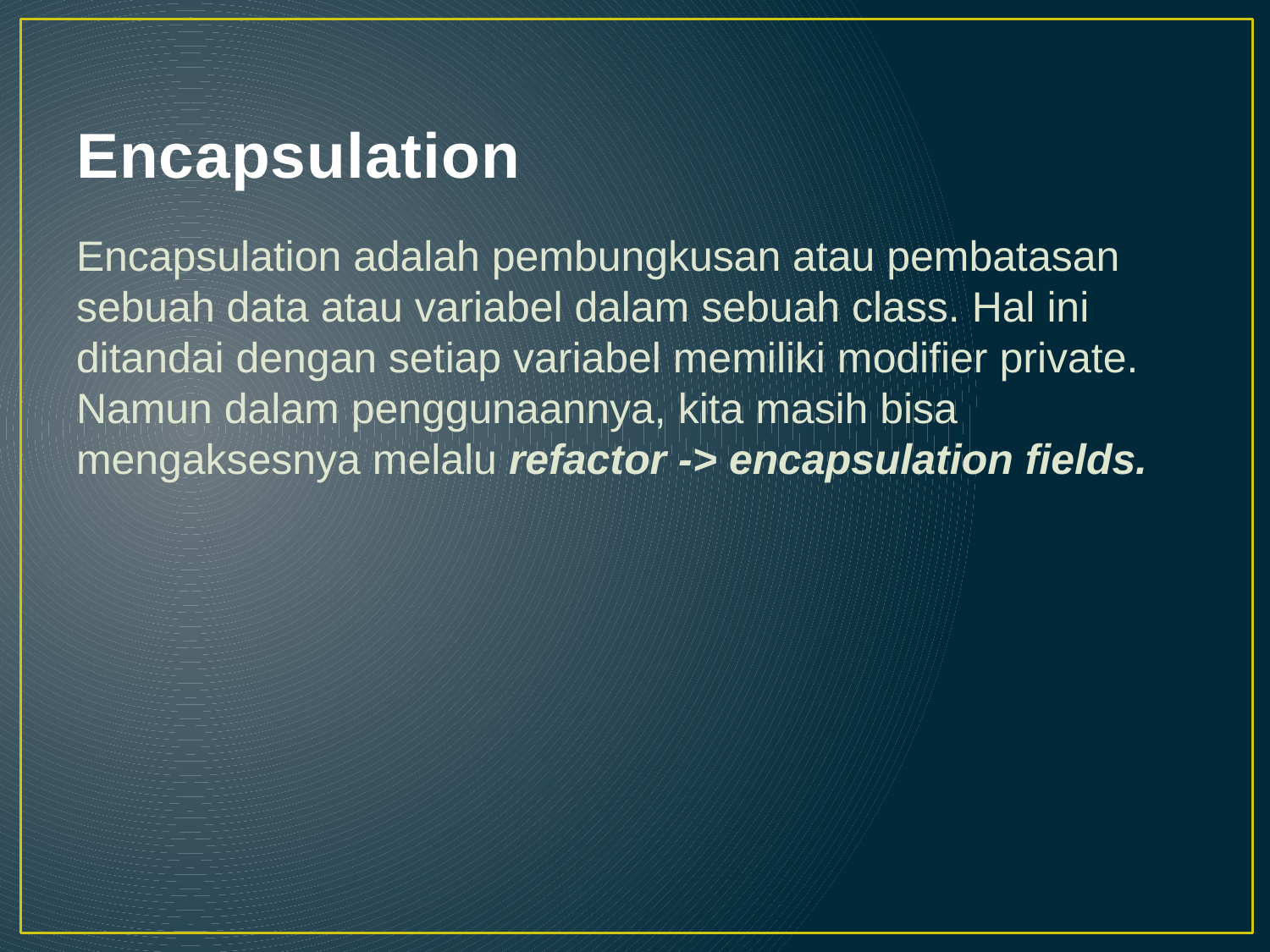

# Encapsulation
Encapsulation adalah pembungkusan atau pembatasan sebuah data atau variabel dalam sebuah class. Hal ini ditandai dengan setiap variabel memiliki modifier private. Namun dalam penggunaannya, kita masih bisa mengaksesnya melalu refactor -> encapsulation fields.